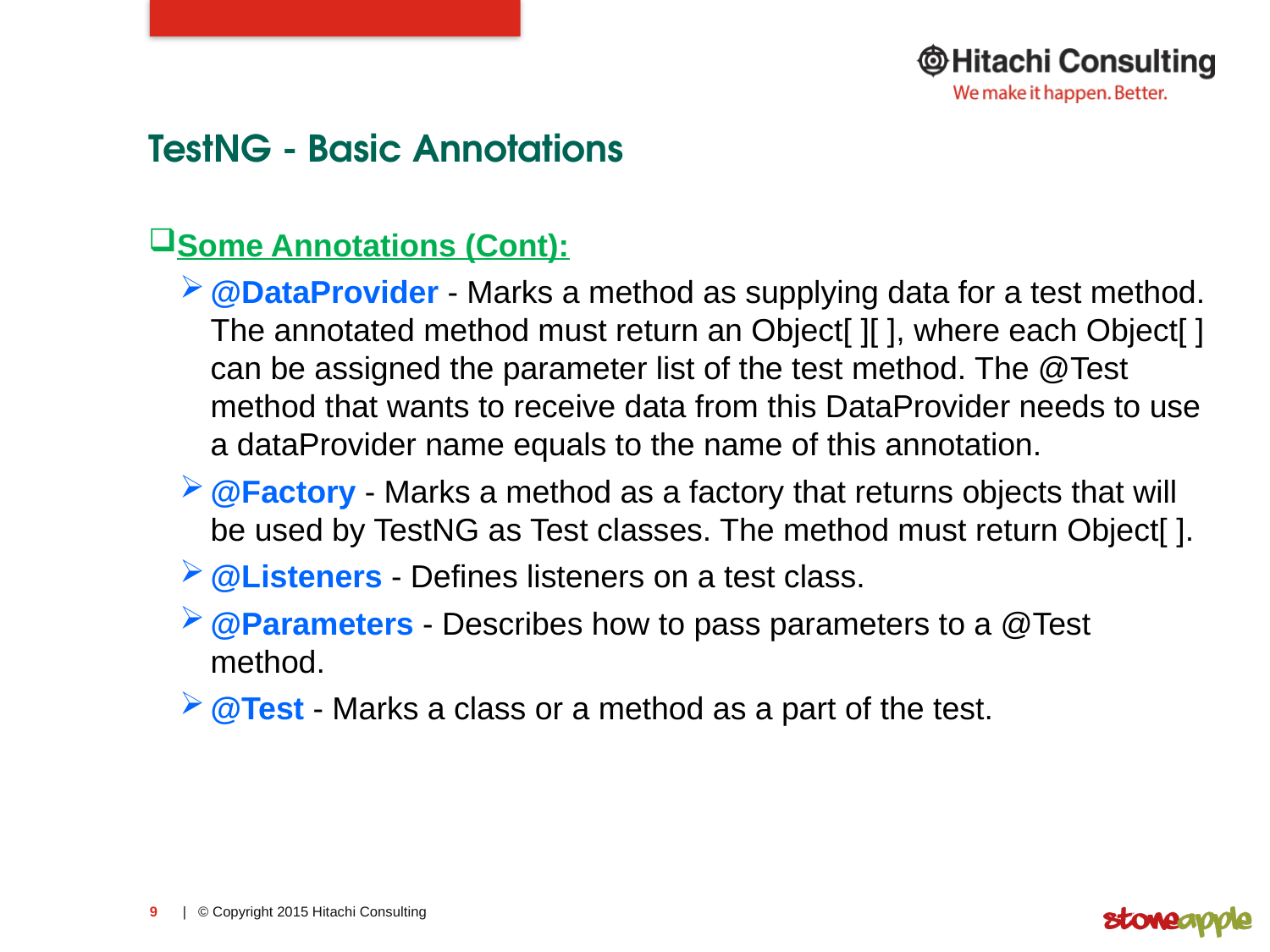

# TestNG - Basic Annotations
Some Annotations (Cont):
@DataProvider - Marks a method as supplying data for a test method. The annotated method must return an Object[ ][ ], where each Object[ ] can be assigned the parameter list of the test method. The @Test method that wants to receive data from this DataProvider needs to use a dataProvider name equals to the name of this annotation.
@Factory - Marks a method as a factory that returns objects that will be used by TestNG as Test classes. The method must return Object[ ].
@Listeners - Defines listeners on a test class.
@Parameters - Describes how to pass parameters to a @Test method.
@Test - Marks a class or a method as a part of the test.